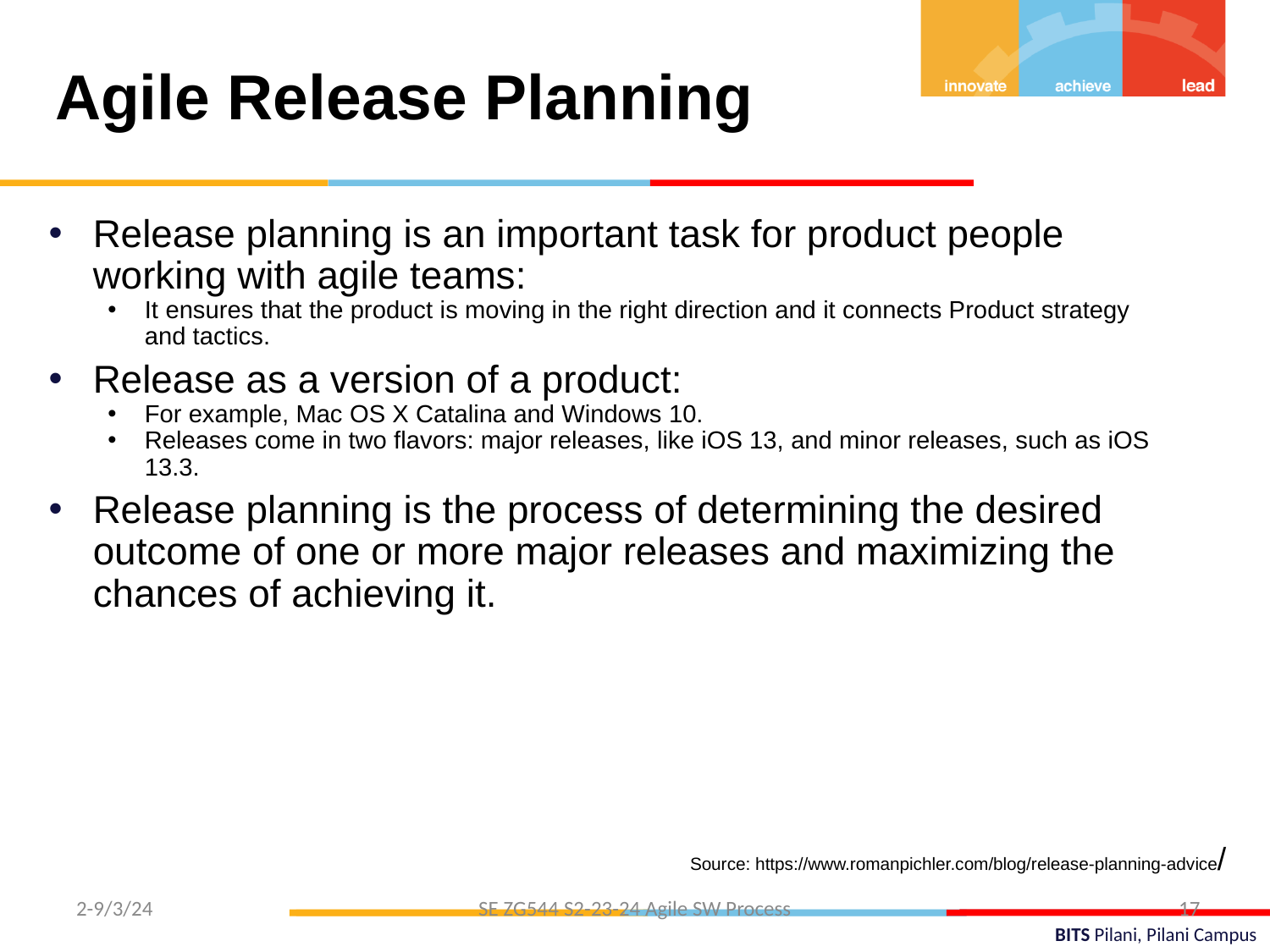

Agile Release Planning
Release planning is an important task for product people working with agile teams:
It ensures that the product is moving in the right direction and it connects Product strategy and tactics.
Release as a version of a product:
For example, Mac OS X Catalina and Windows 10.
Releases come in two flavors: major releases, like iOS 13, and minor releases, such as iOS 13.3.
Release planning is the process of determining the desired outcome of one or more major releases and maximizing the chances of achieving it.

Source: https://www.romanpichler.com/blog/release-planning-advice/
2-9/3/24
SE ZG544 S2-23-24 Agile SW Process
17